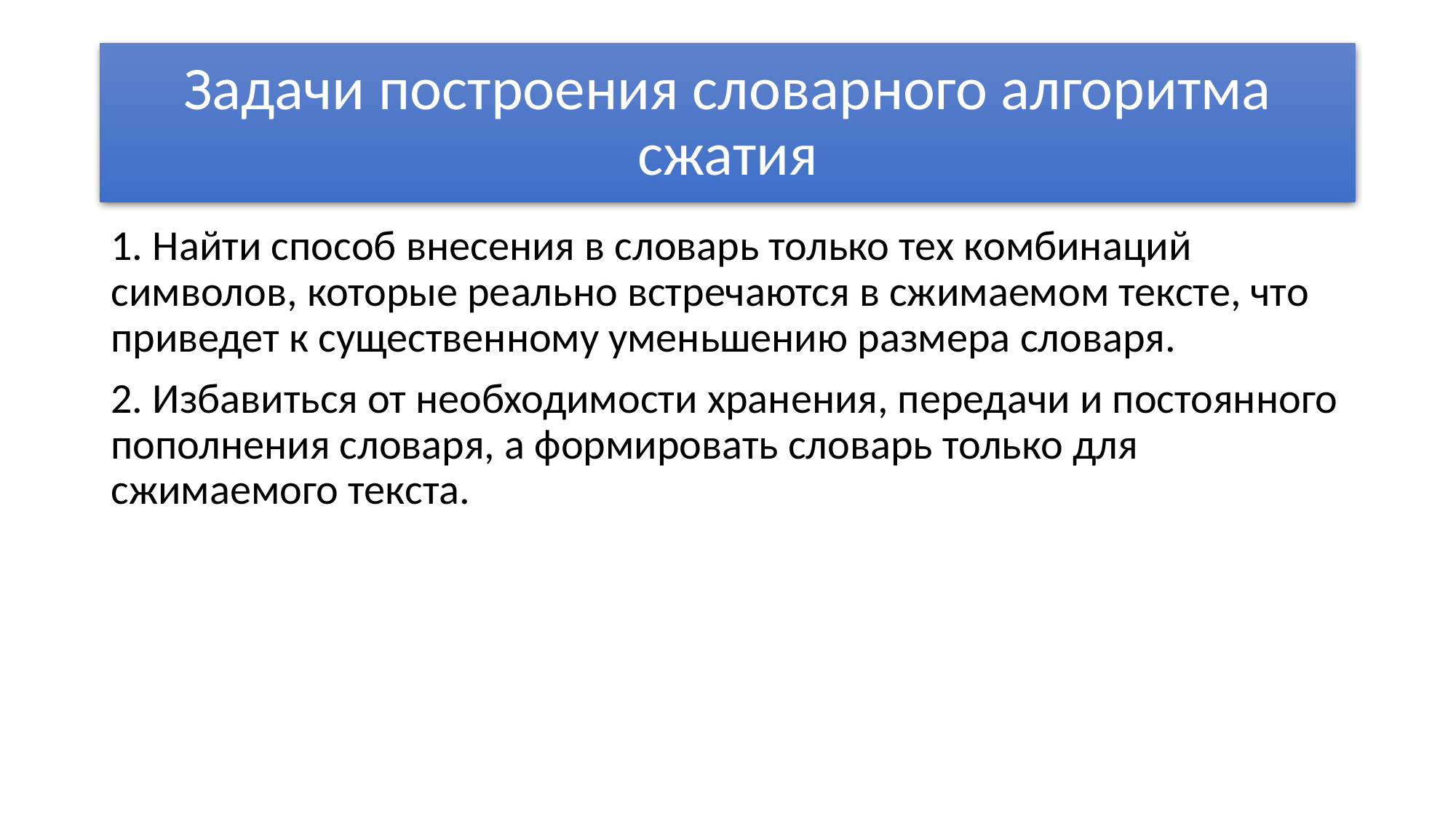

# Задачи построения словарного алгоритма сжатия
1. Найти способ внесения в словарь только тех комбинаций символов, которые реально встречаются в сжимаемом тексте, что приведет к существенному уменьшению размера словаря.
2. Избавиться от необходимости хранения, передачи и постоянного пополнения словаря, а формировать словарь только для сжимаемого текста.